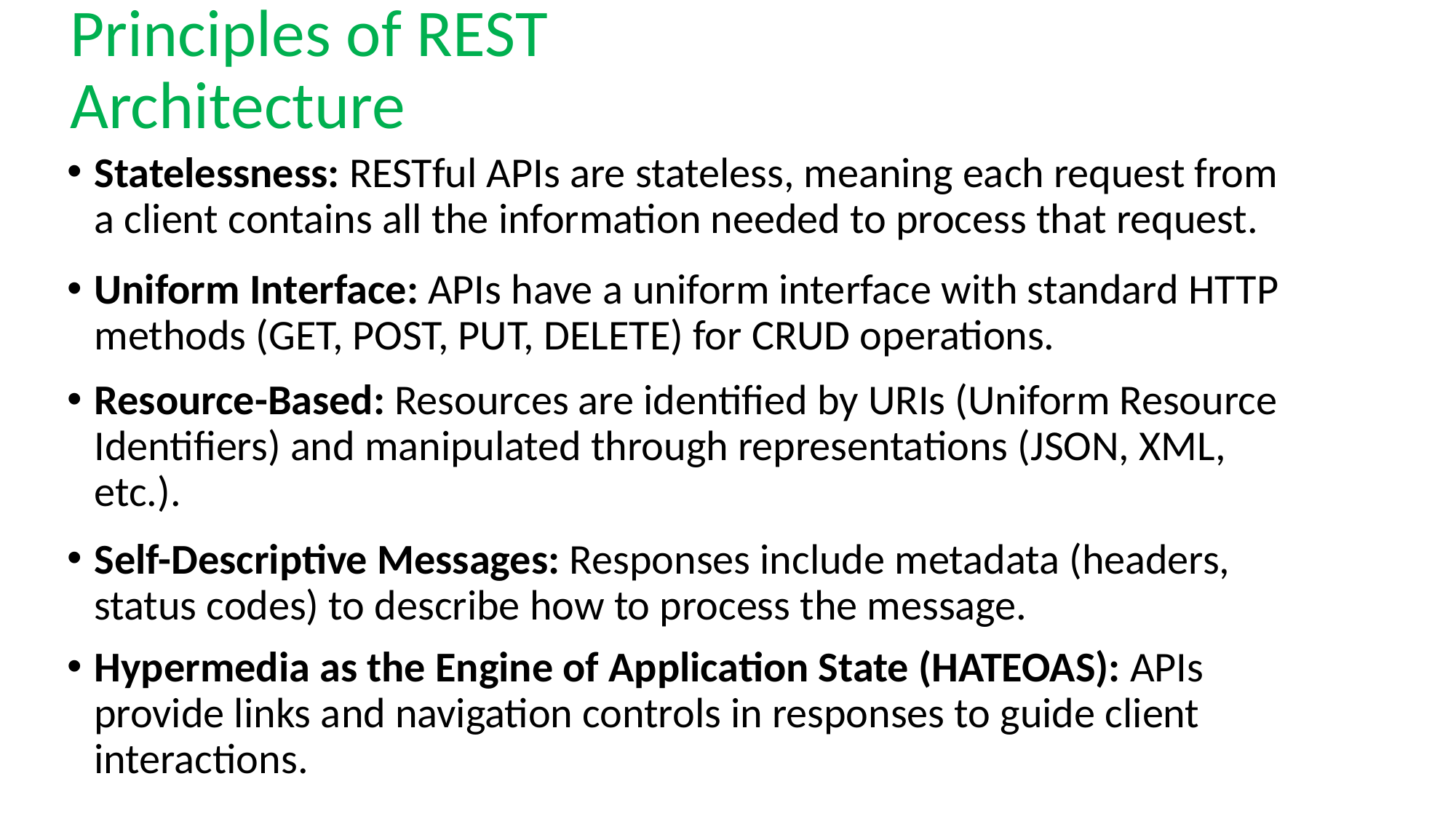

# Principles of REST Architecture
Statelessness: RESTful APIs are stateless, meaning each request from a client contains all the information needed to process that request.
Uniform Interface: APIs have a uniform interface with standard HTTP methods (GET, POST, PUT, DELETE) for CRUD operations.
Resource-Based: Resources are identified by URIs (Uniform Resource Identifiers) and manipulated through representations (JSON, XML, etc.).
Self-Descriptive Messages: Responses include metadata (headers, status codes) to describe how to process the message.
Hypermedia as the Engine of Application State (HATEOAS): APIs provide links and navigation controls in responses to guide client interactions.